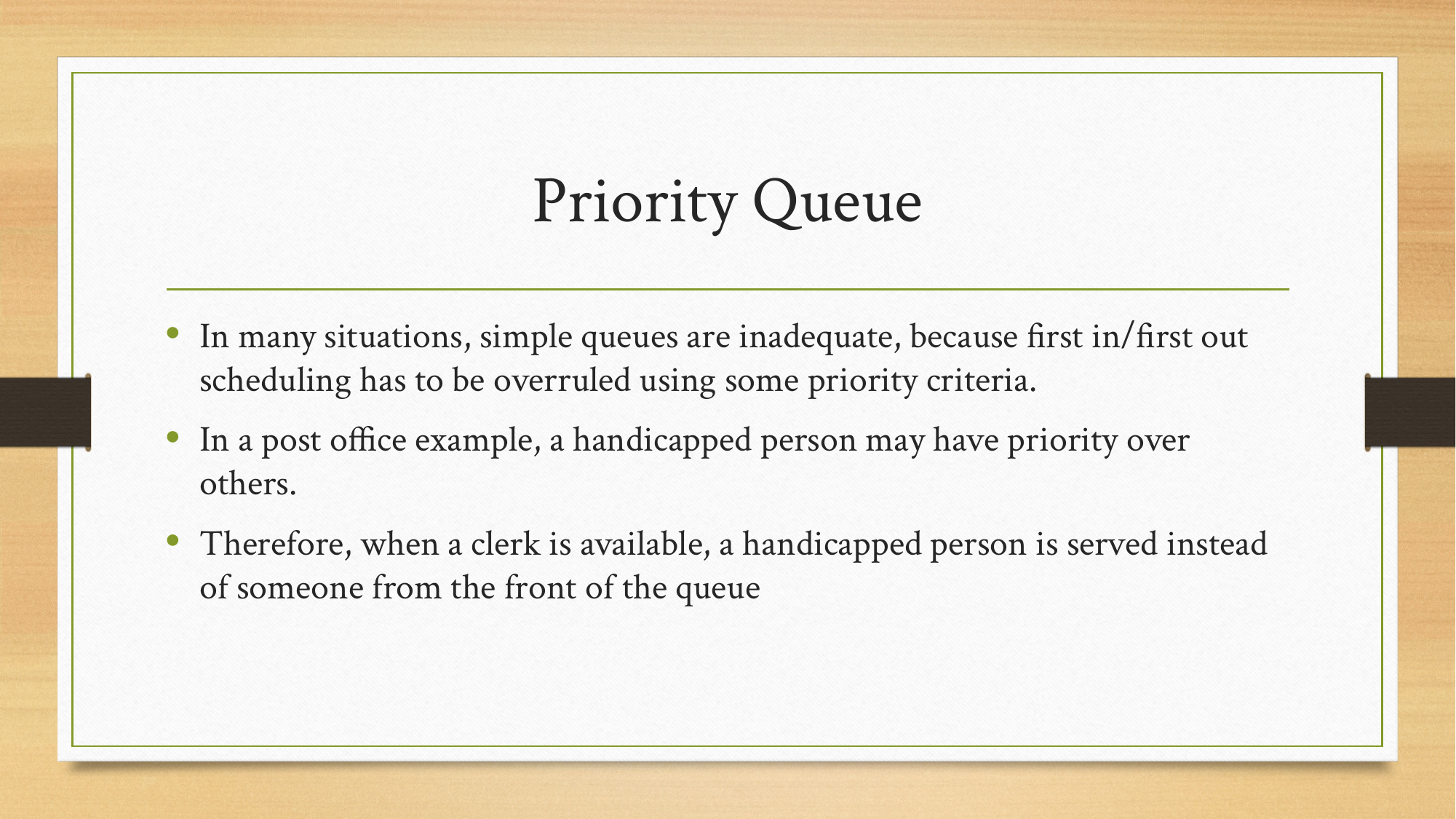

# Priority Queue
In many situations, simple queues are inadequate, because first in/first out scheduling has to be overruled using some priority criteria.
In a post office example, a handicapped person may have priority over others.
Therefore, when a clerk is available, a handicapped person is served instead of someone from the front of the queue